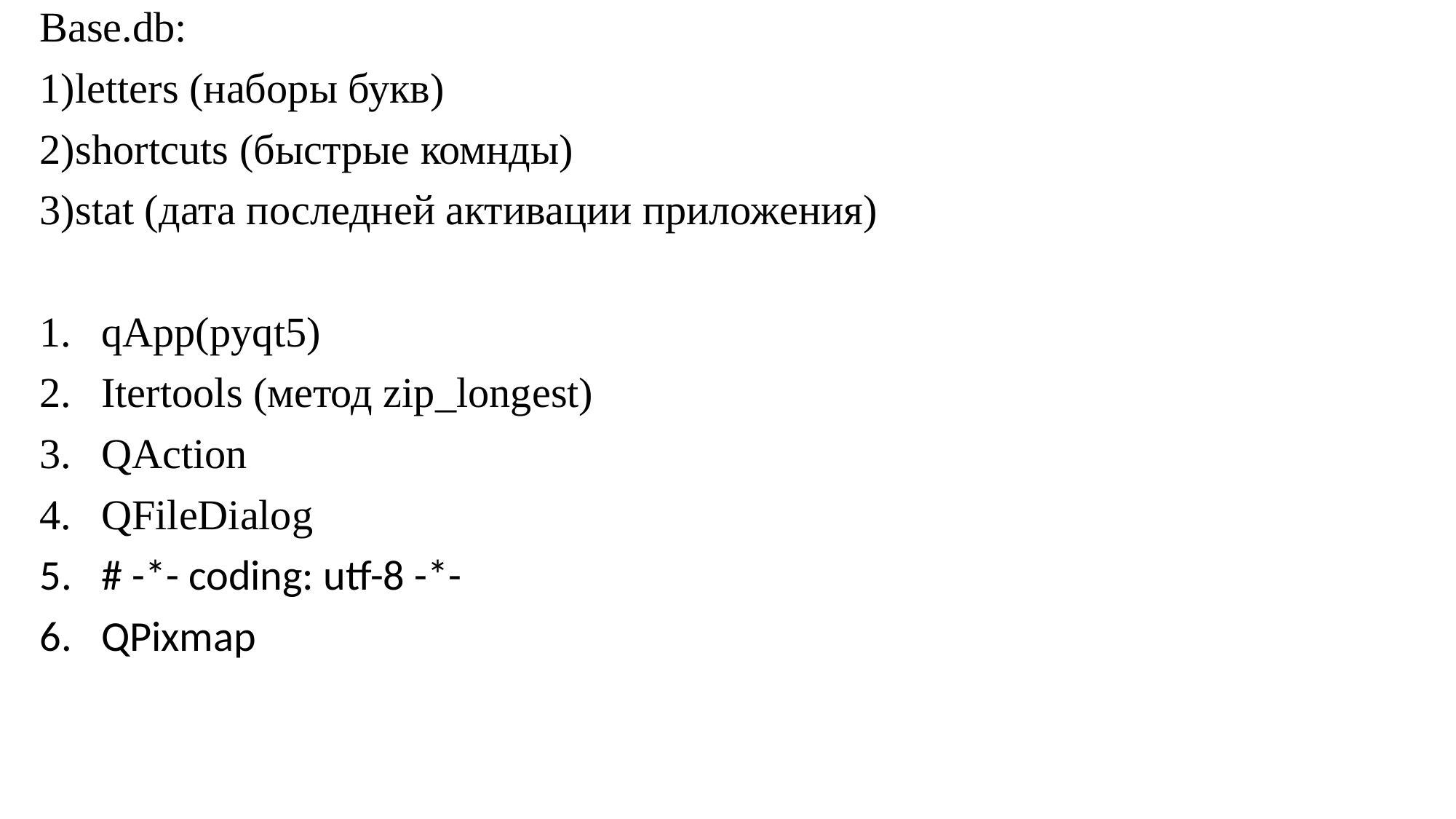

Base.db:
1)letters (наборы букв)
2)shortcuts (быстрые комнды)
3)stat (дата последней активации приложения)

qApp(pyqt5)
Itertools (метод zip_longest)
QAction
QFileDialog
# -*- coding: utf-8 -*-
QPixmap